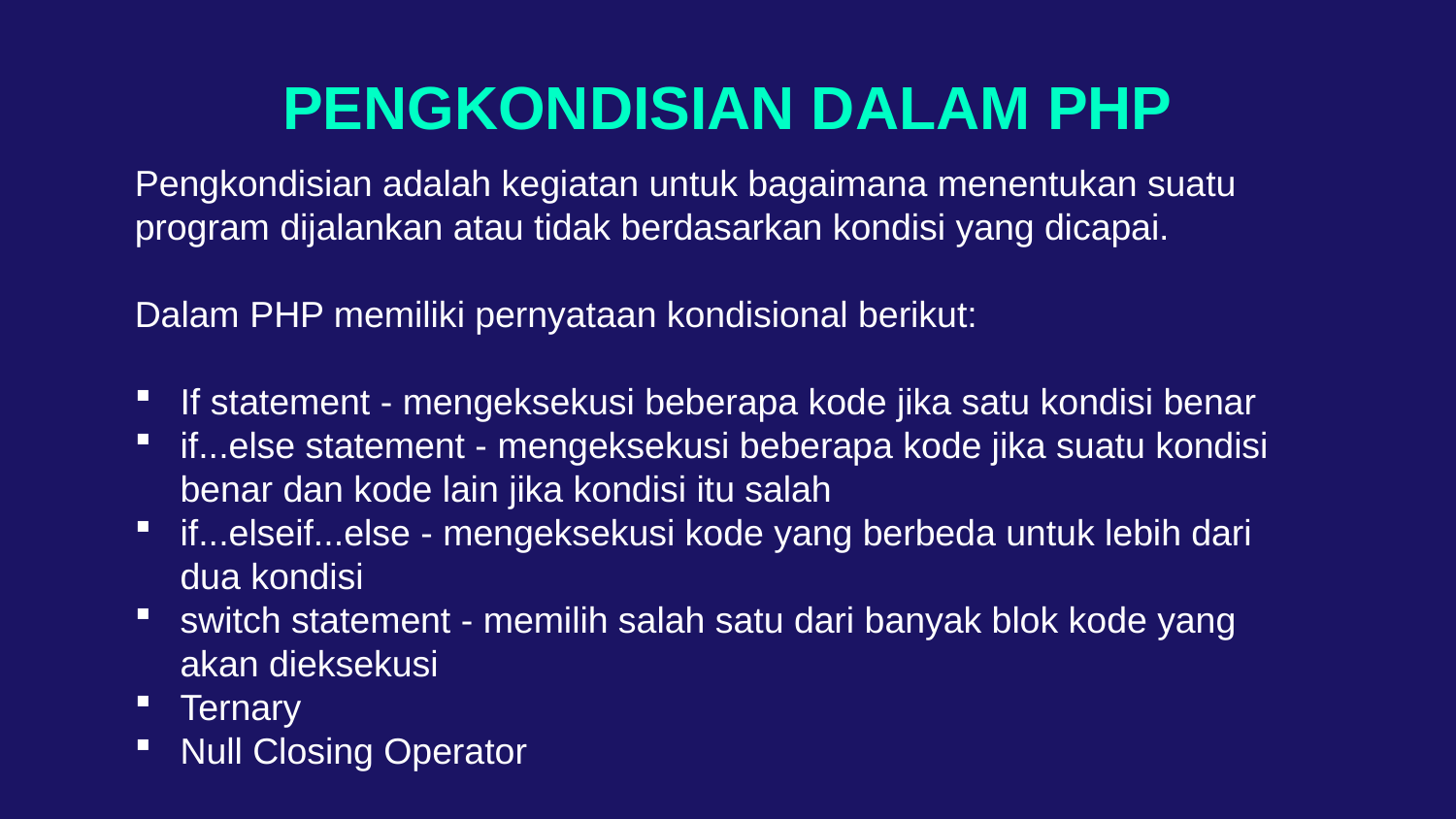

# PENGKONDISIAN DALAM PHP
Pengkondisian adalah kegiatan untuk bagaimana menentukan suatu program dijalankan atau tidak berdasarkan kondisi yang dicapai.

Dalam PHP memiliki pernyataan kondisional berikut:

If statement - mengeksekusi beberapa kode jika satu kondisi benar
if...else statement - mengeksekusi beberapa kode jika suatu kondisi benar dan kode lain jika kondisi itu salah
if...elseif...else - mengeksekusi kode yang berbeda untuk lebih dari dua kondisi
switch statement - memilih salah satu dari banyak blok kode yang akan dieksekusi
Ternary
Null Closing Operator